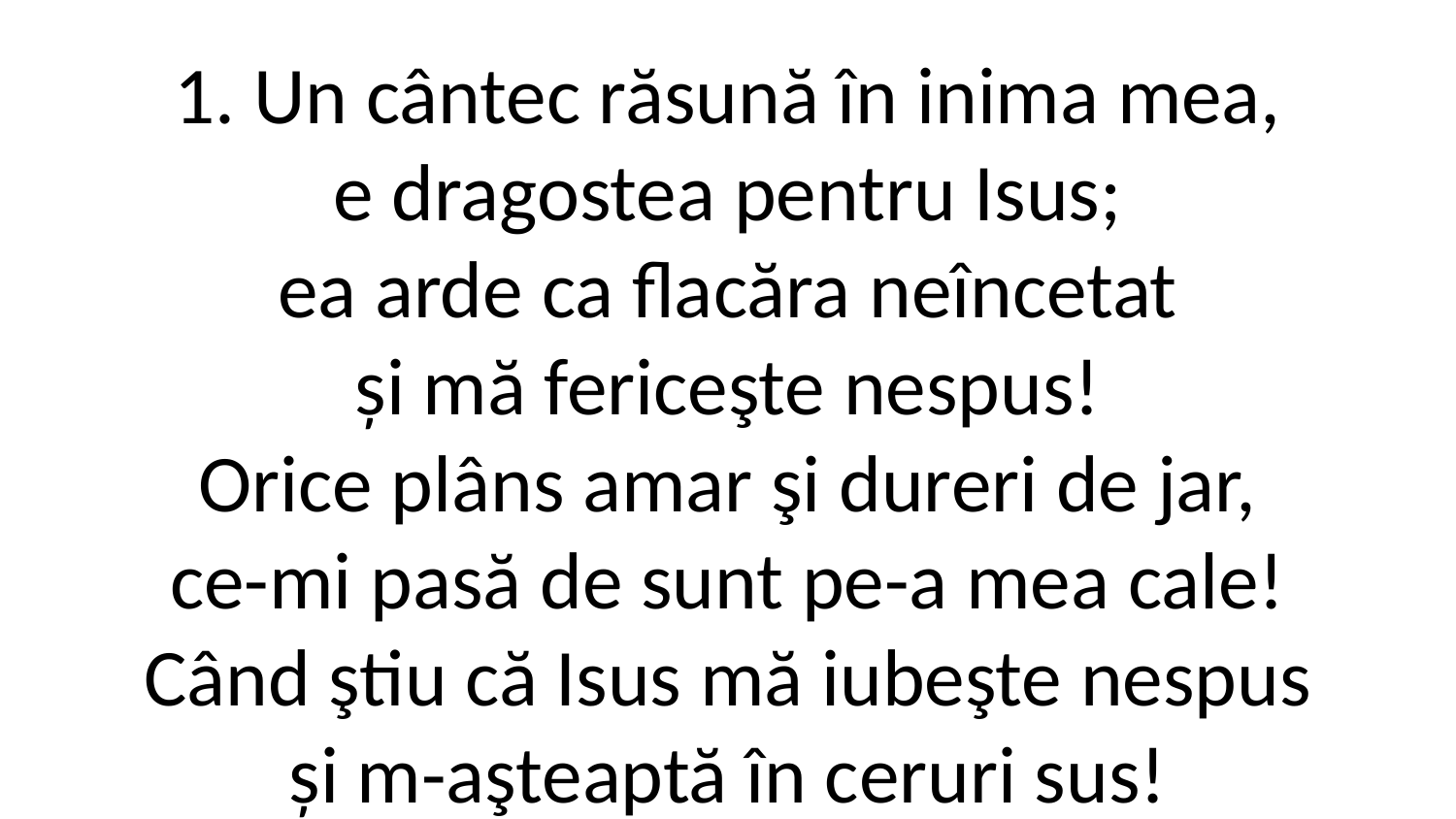

1. Un cântec răsună în inima mea,
e dragostea pentru Isus;
ea arde ca flacăra neîncetat
și mă fericeşte nespus!
Orice plâns amar şi dureri de jar,
ce-mi pasă de sunt pe-a mea cale!
Când ştiu că Isus mă iubeşte nespus
și m-aşteaptă în ceruri sus!